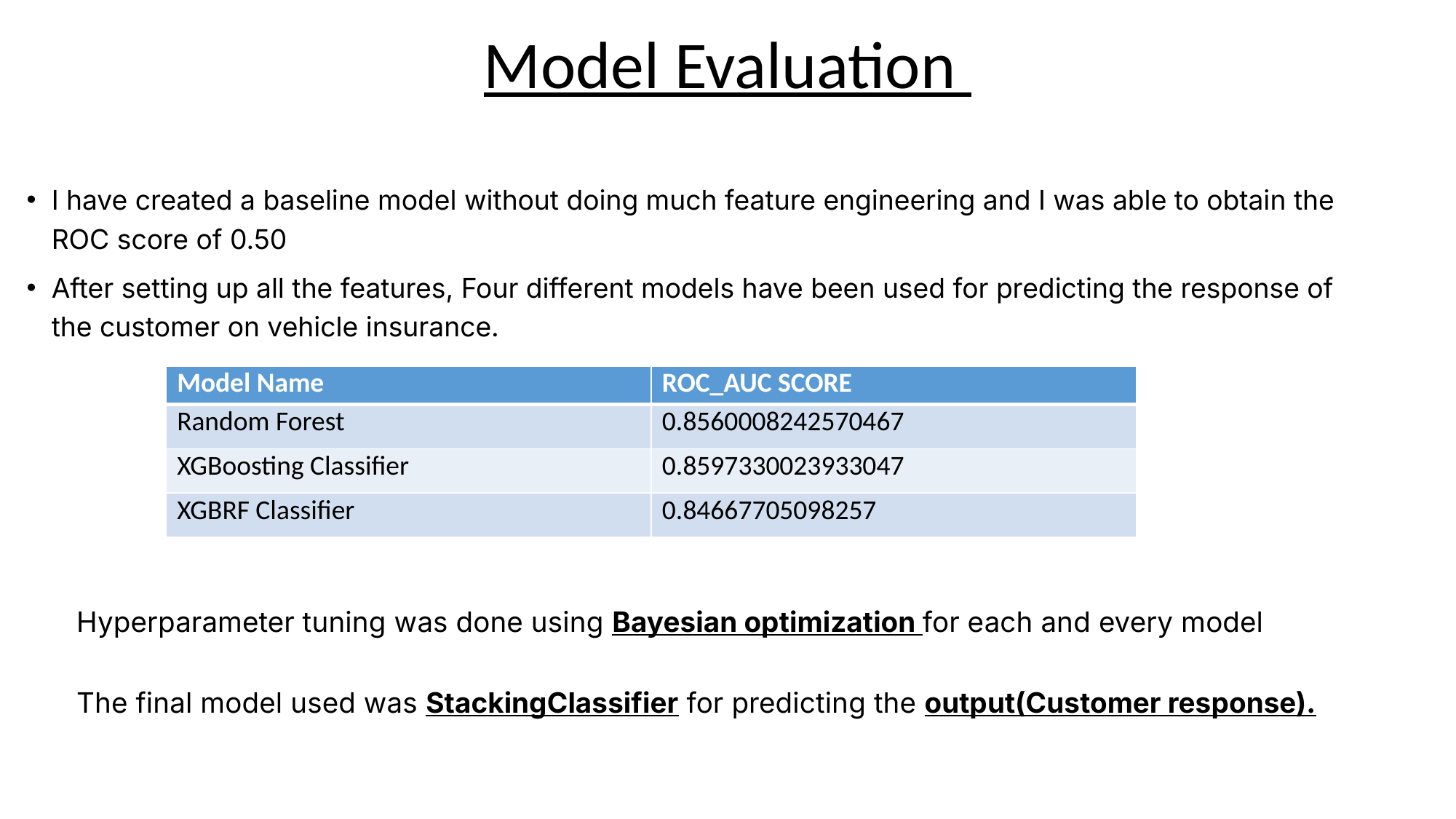

# Model Evaluation
I have created a baseline model without doing much feature engineering and I was able to obtain the ROC score of 0.50
After setting up all the features, Four different models have been used for predicting the response of the customer on vehicle insurance.

Hyperparameter tuning was done using Bayesian optimization for each and every model

The final model used was StackingClassifier for predicting the output(Customer response).

| Model Name | ROC\_AUC SCORE |
| --- | --- |
| Random Forest | 0.8560008242570467 |
| XGBoosting Classifier | 0.8597330023933047 |
| XGBRF Classifier | 0.84667705098257 |